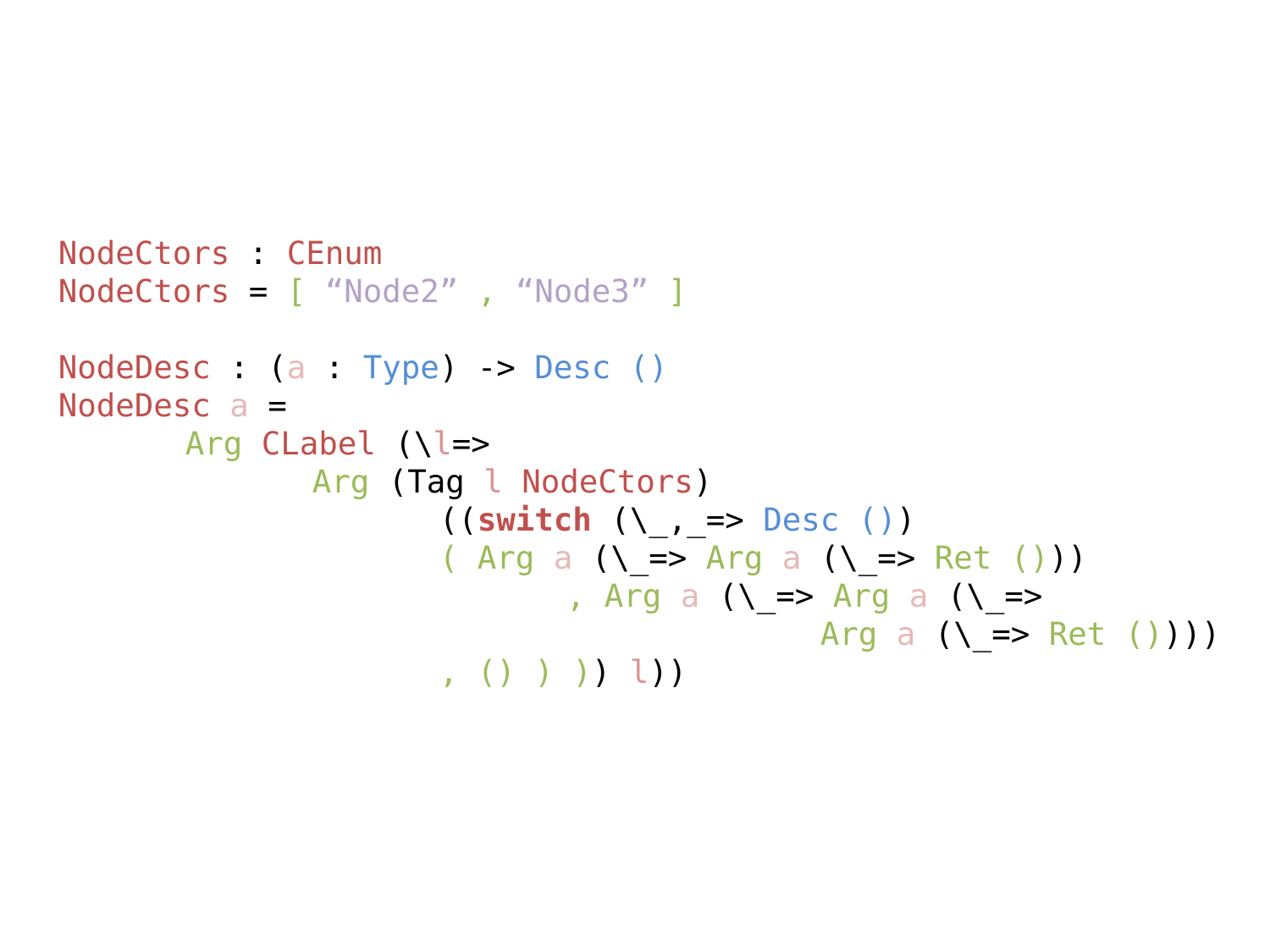

NodeCtors : CEnum
NodeCtors = [ “Node2” , “Node3” ]

NodeDesc : (a : Type) -> Desc ()
NodeDesc a =
	Arg CLabel (\l=>
		Arg (Tag l NodeCtors)
			((switch (\_,_=> Desc ())
	     		( Arg a (\_=> Arg a (\_=> Ret ()))
				, Arg a (\_=> Arg a (\_=>
						Arg a (\_=> Ret ())))
         		, () ) )) l))